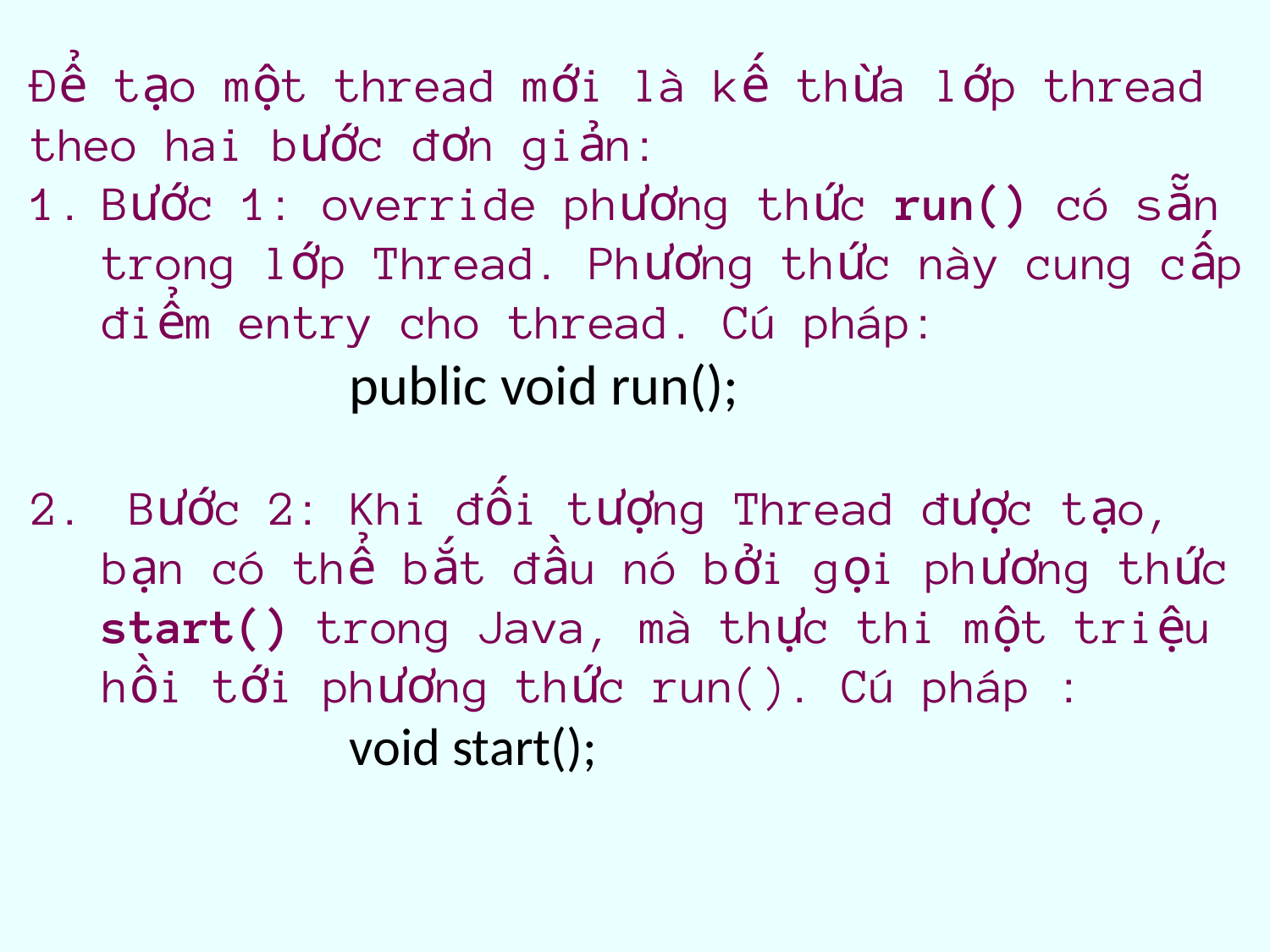

Để tạo một thread mới là kế thừa lớp thread theo hai bước đơn giản:
Bước 1: override phương thức run() có sẵn trong lớp Thread. Phương thức này cung cấp điểm entry cho thread. Cú pháp:
		public void run();

 Bước 2: Khi đối tượng Thread được tạo, bạn có thể bắt đầu nó bởi gọi phương thức start() trong Java, mà thực thi một triệu hồi tới phương thức run(). Cú pháp :
		void start();